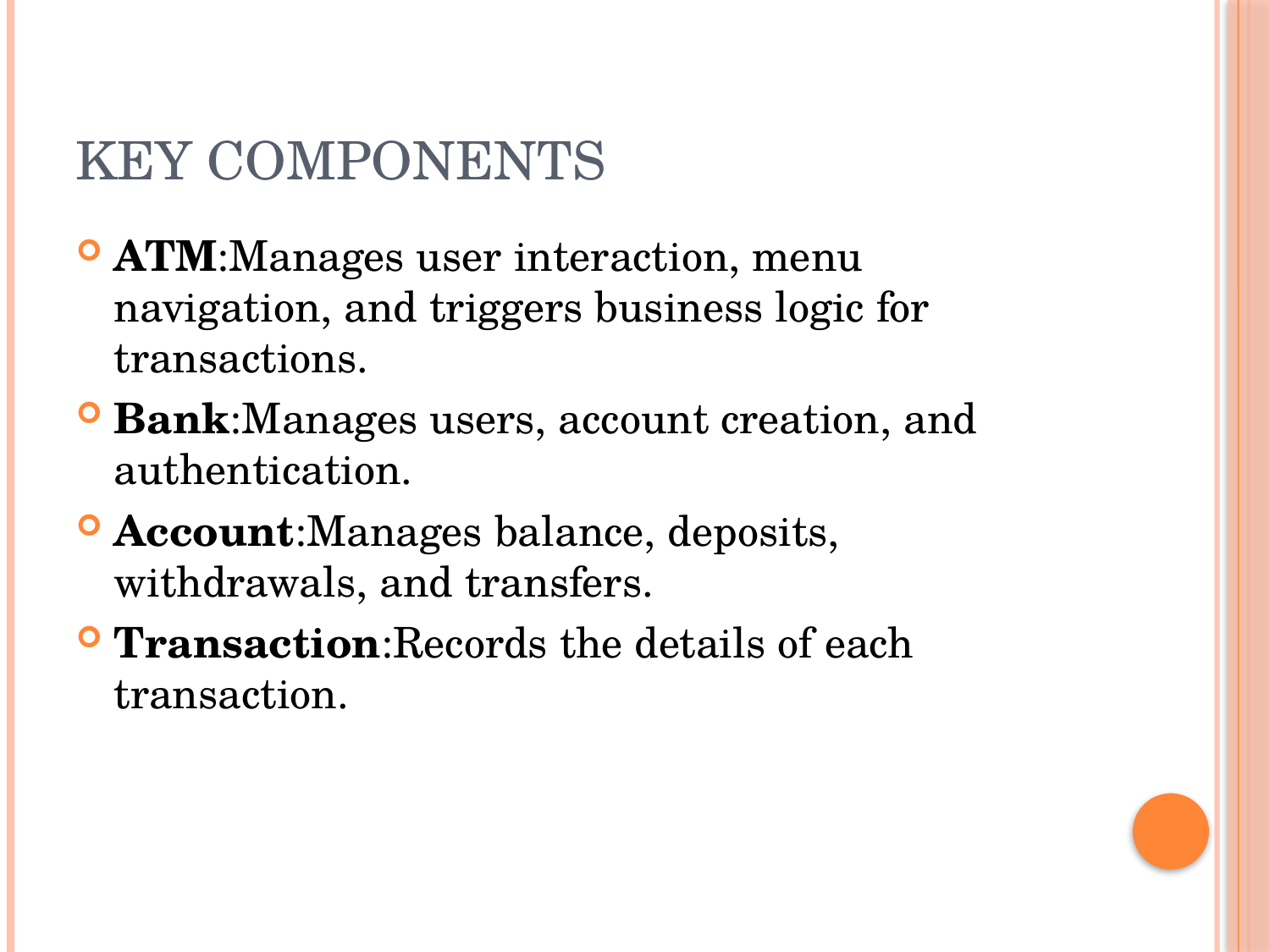

# Key Components
ATM:Manages user interaction, menu navigation, and triggers business logic for transactions.
Bank:Manages users, account creation, and authentication.
Account:Manages balance, deposits, withdrawals, and transfers.
Transaction:Records the details of each transaction.